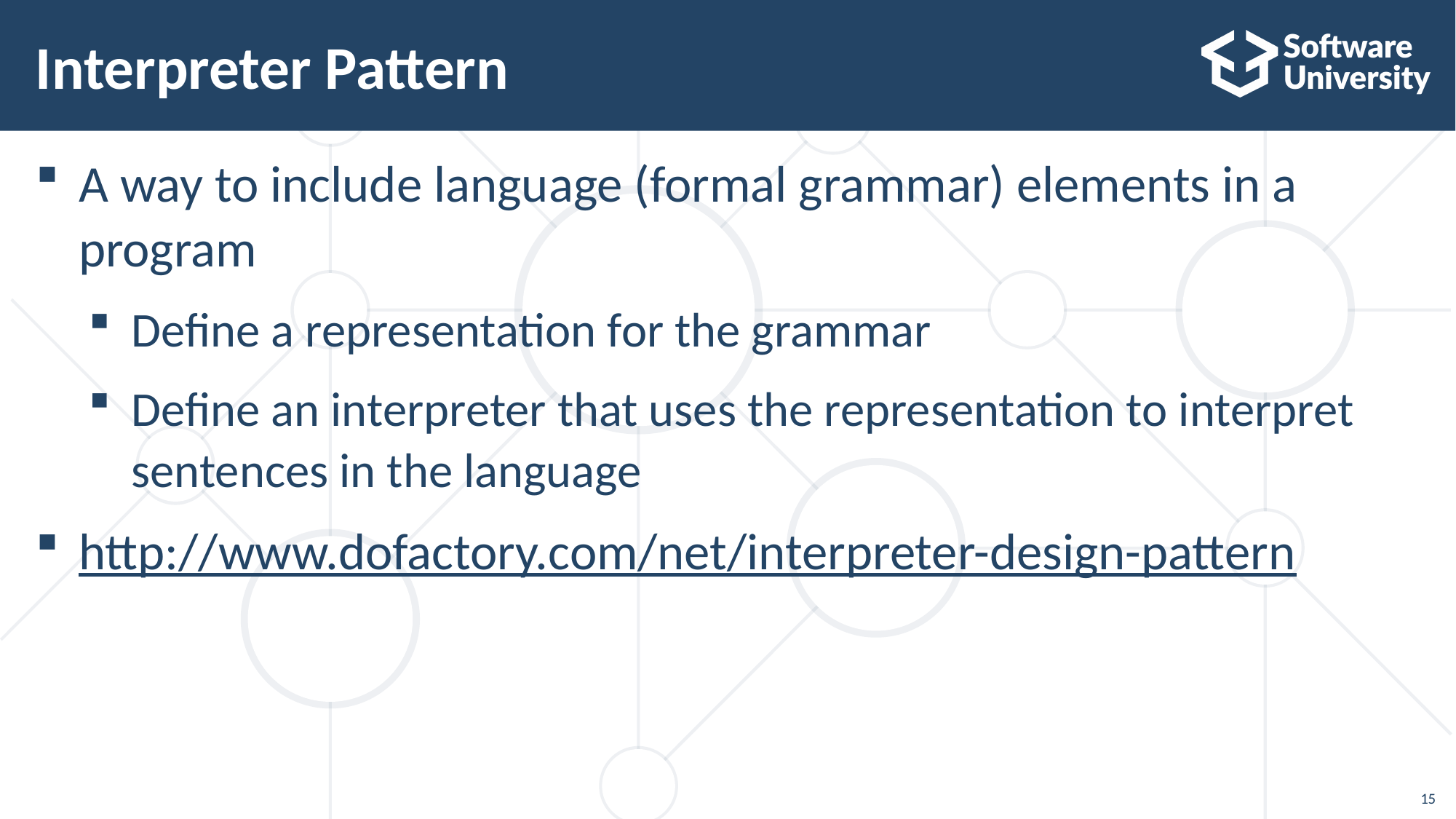

# Interpreter Pattern
A way to include language (formal grammar) elements in a program
Define a representation for the grammar
Define an interpreter that uses the representation to interpret sentences in the language
http://www.dofactory.com/net/interpreter-design-pattern
15